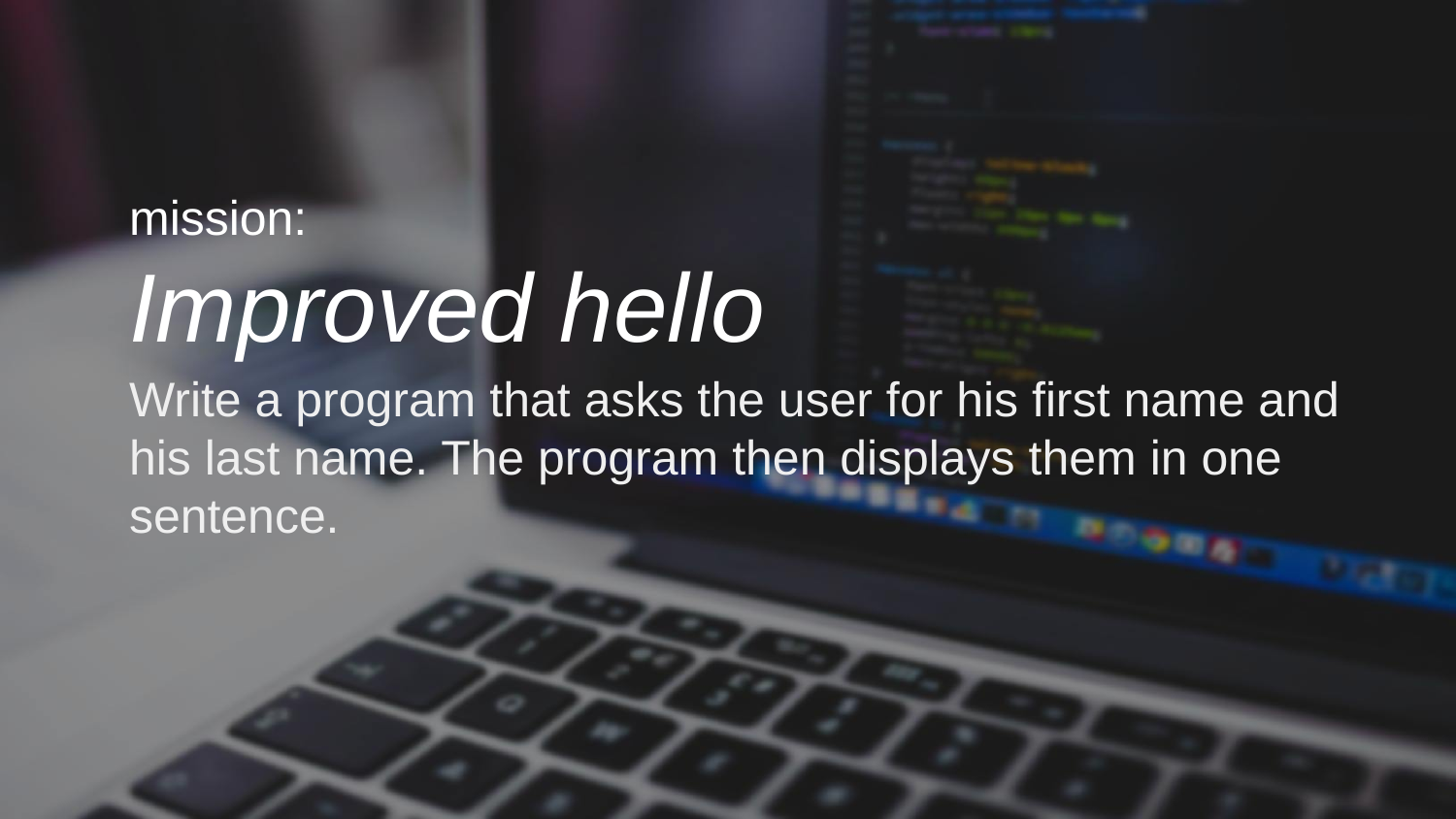

mission:
Improved hello
Write a program that asks the user for his first name and his last name. The program then displays them in one sentence.